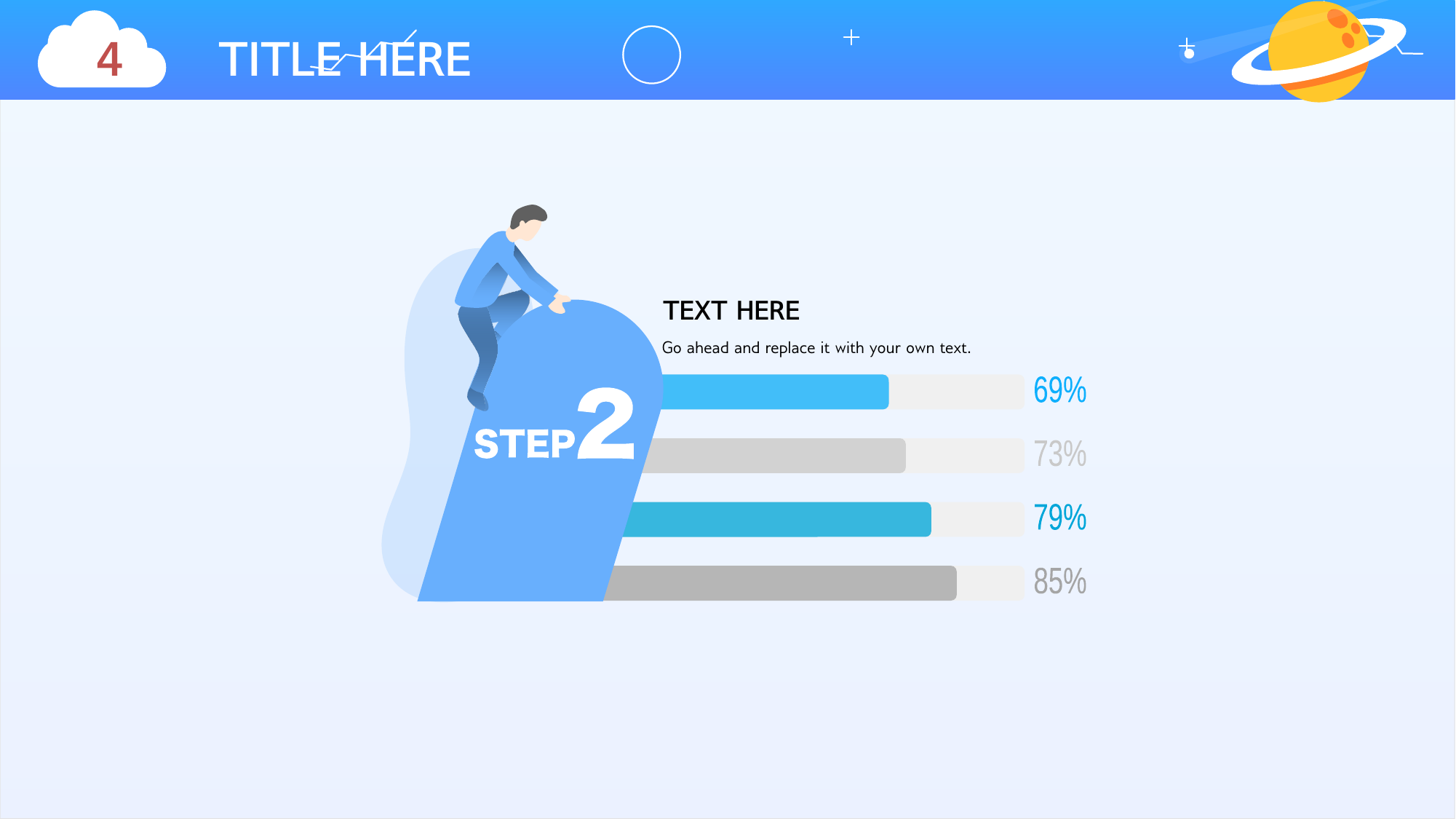

4      TITLE HERE

TEXT HERE

Go ahead and replace it with your own text.

69%

73%

79%

85%